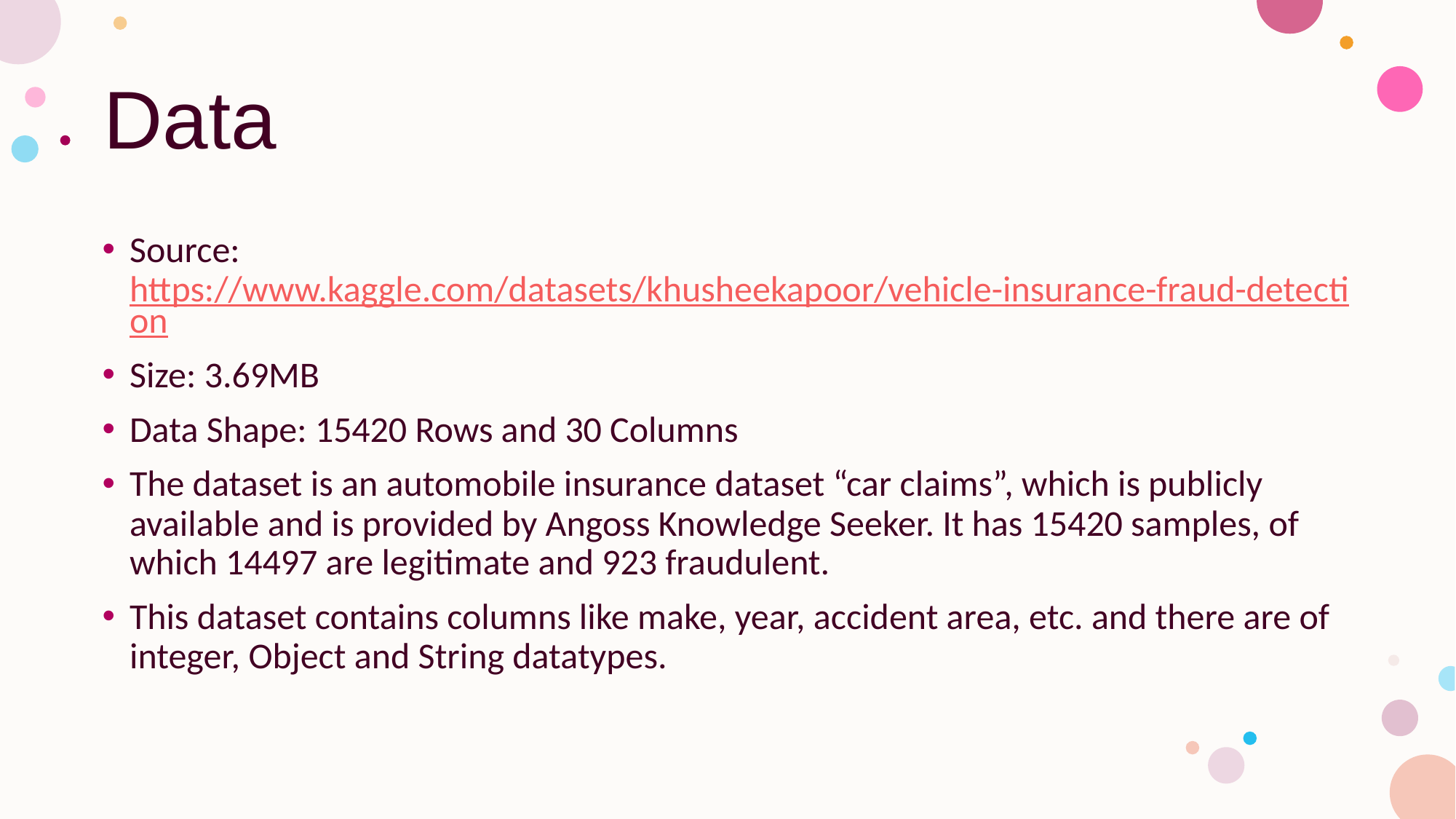

# Data
Source: https://www.kaggle.com/datasets/khusheekapoor/vehicle-insurance-fraud-detection
Size: 3.69MB
Data Shape: 15420 Rows and 30 Columns
The dataset is an automobile insurance dataset “car claims”, which is publicly available and is provided by Angoss Knowledge Seeker. It has 15420 samples, of which 14497 are legitimate and 923 fraudulent.
This dataset contains columns like make, year, accident area, etc. and there are of integer, Object and String datatypes.